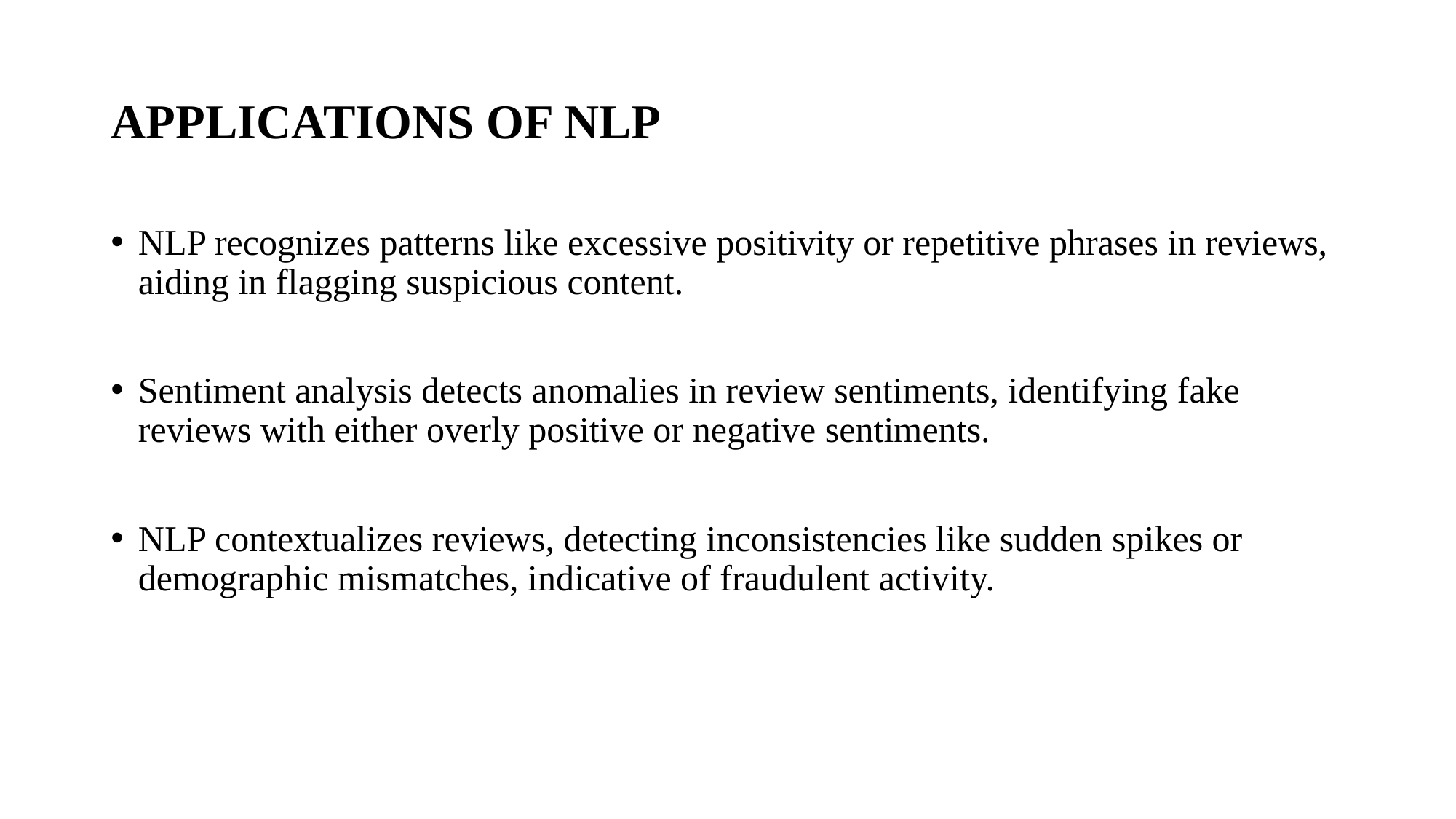

# APPLICATIONS OF NLP
NLP recognizes patterns like excessive positivity or repetitive phrases in reviews, aiding in flagging suspicious content.

Sentiment analysis detects anomalies in review sentiments, identifying fake reviews with either overly positive or negative sentiments.

NLP contextualizes reviews, detecting inconsistencies like sudden spikes or demographic mismatches, indicative of fraudulent activity.